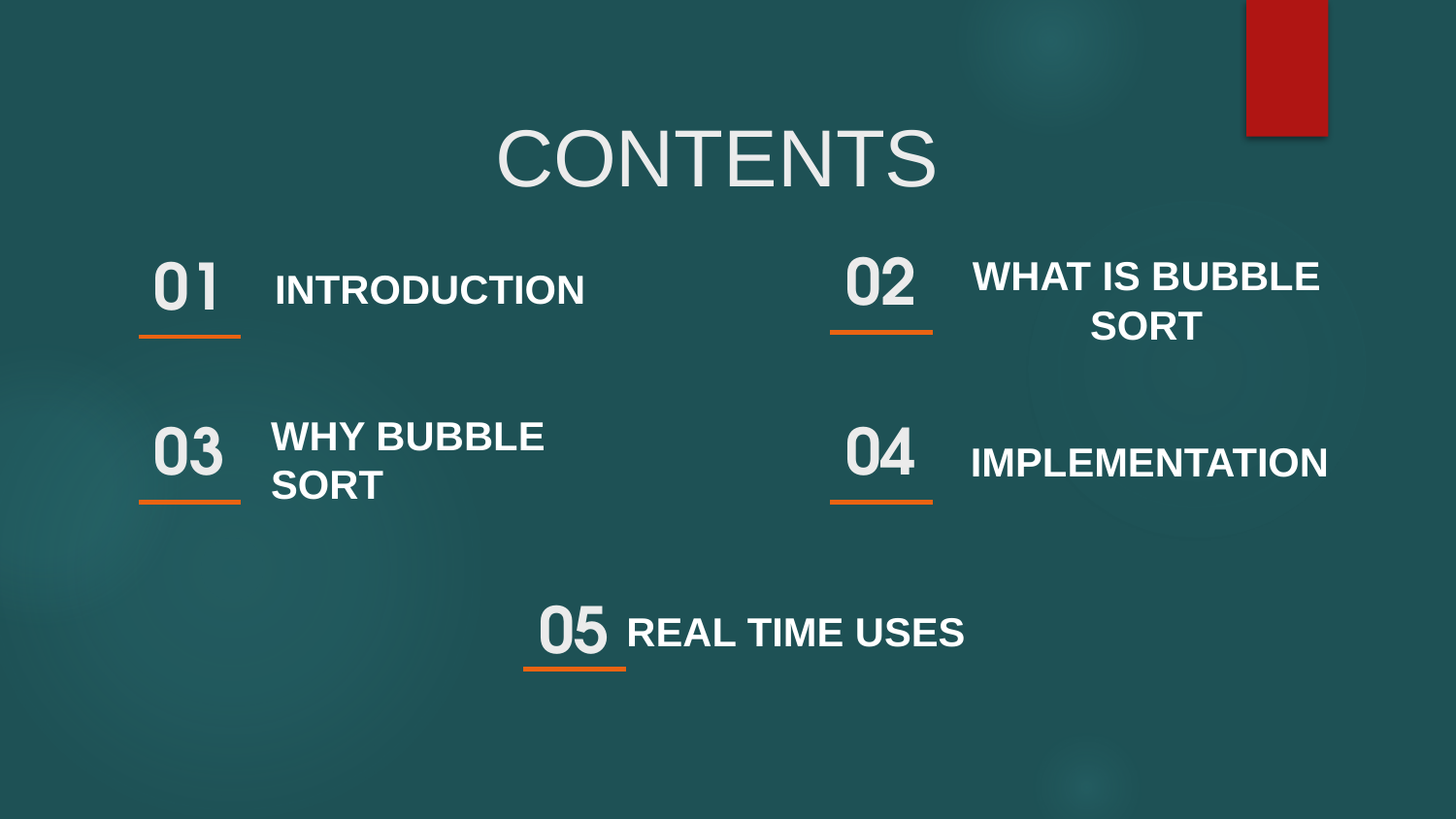

CONTENTS
02
# 01
INTRODUCTION
WHAT IS BUBBLE SORT
03
04
WHY BUBBLE SORT
IMPLEMENTATION
05
REAL TIME USES